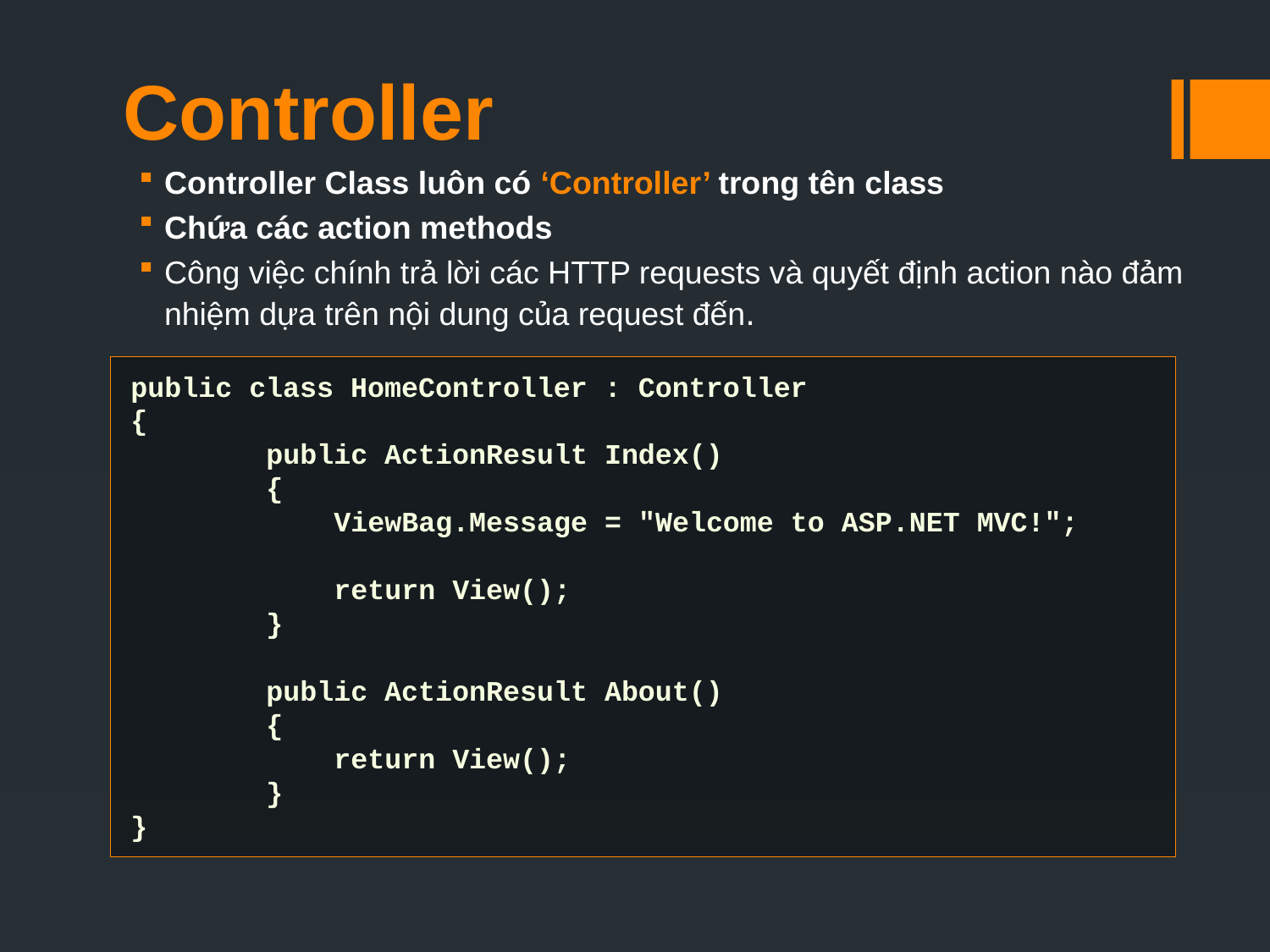

Controller
Controller Class luôn có ‘Controller’ trong tên class
Chứa các action methods
Công việc chính trả lời các HTTP requests và quyết định action nào đảm nhiệm dựa trên nội dung của request đến.

public class HomeController : Controller
{
        public ActionResult Index()
        {
            ViewBag.Message = "Welcome to ASP.NET MVC!";

            return View();
        }

        public ActionResult About()
        {
            return View();
        }
}